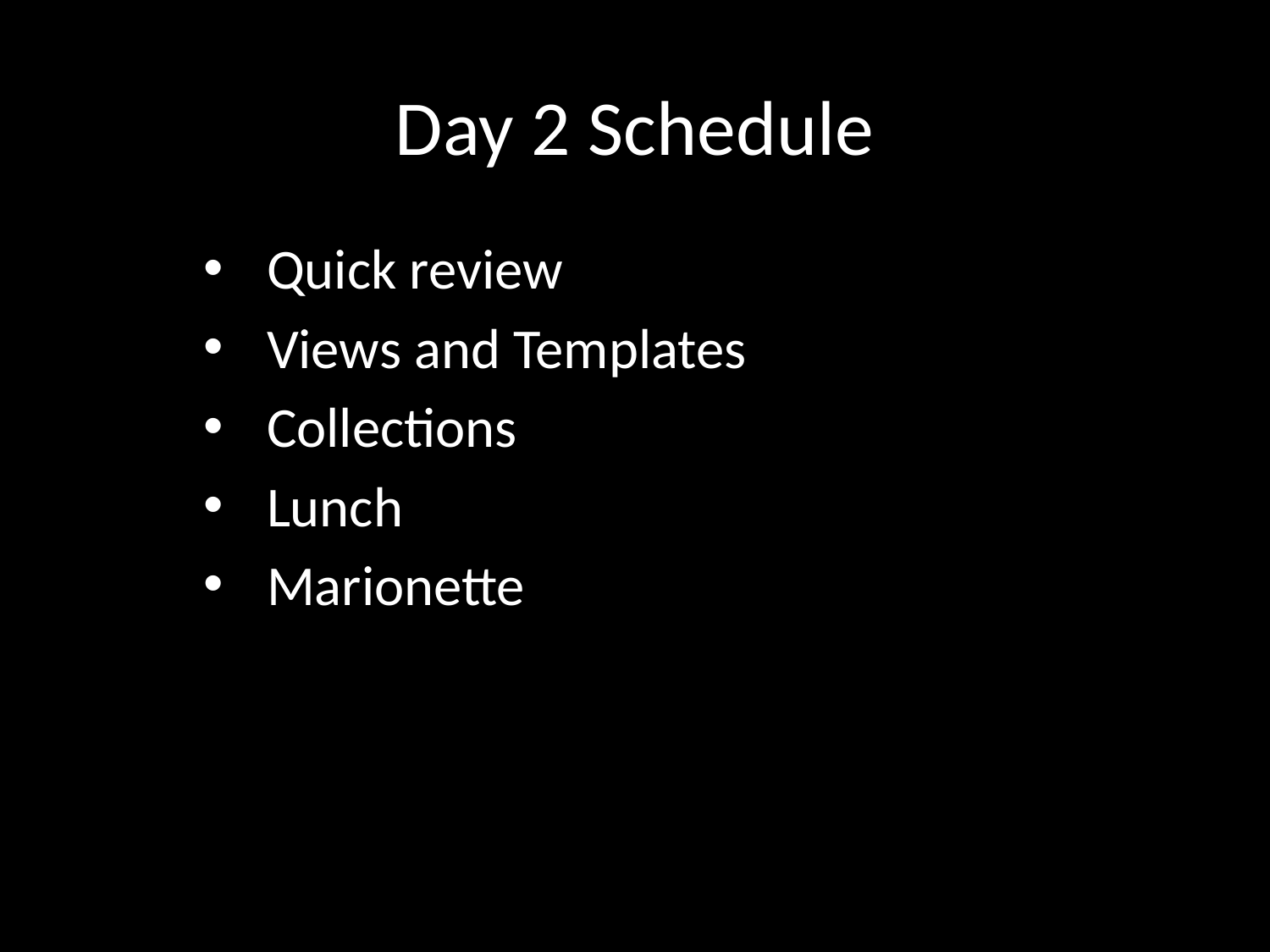

# Day 2 Schedule
Quick review
Views and Templates
Collections
Lunch
Marionette